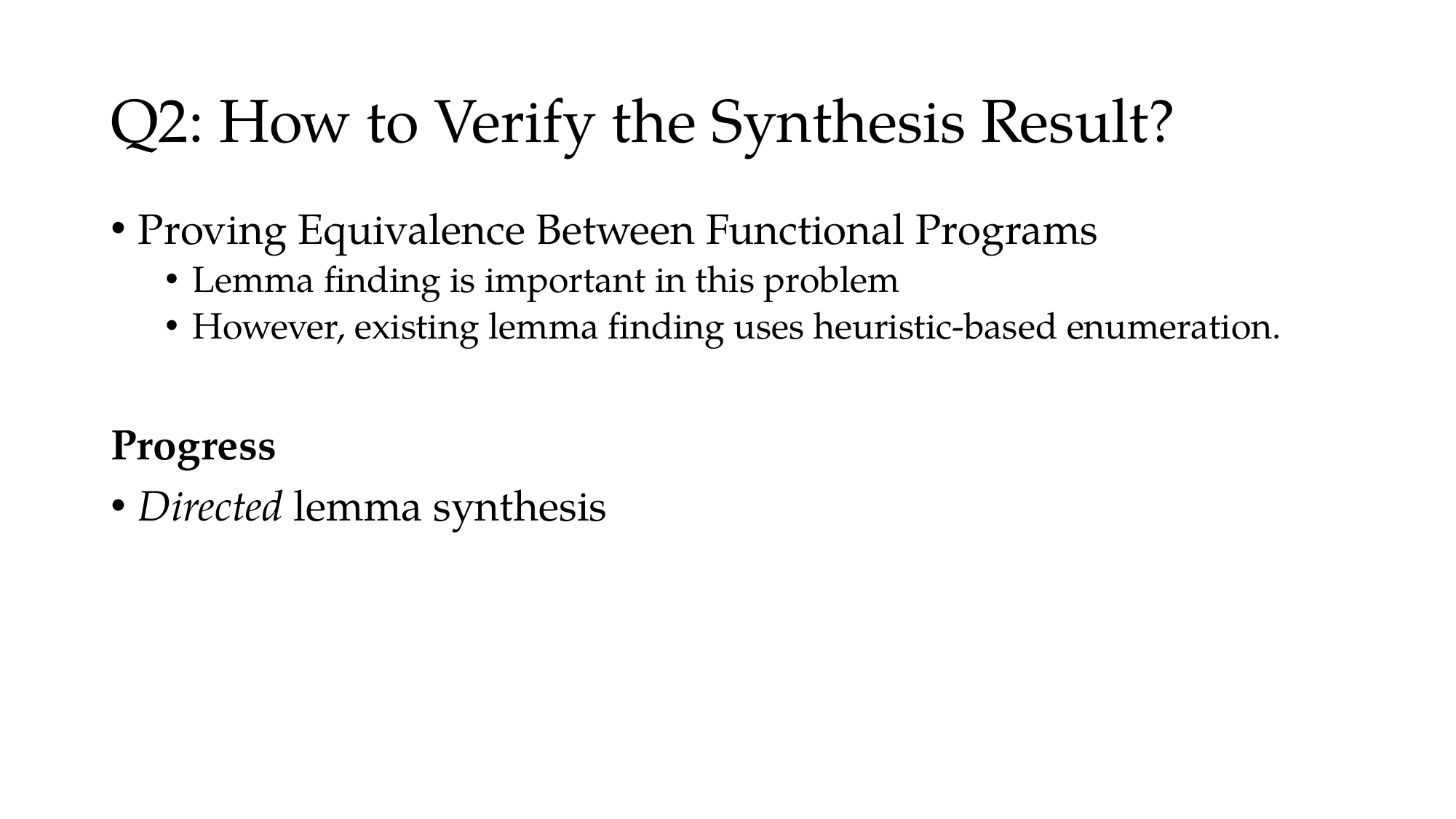

# Q2: How to Verify the Synthesis Result?
Proving Equivalence Between Functional Programs
Lemma finding is important in this problem
However, existing lemma finding uses heuristic-based enumeration.

Progress
Directed lemma synthesis